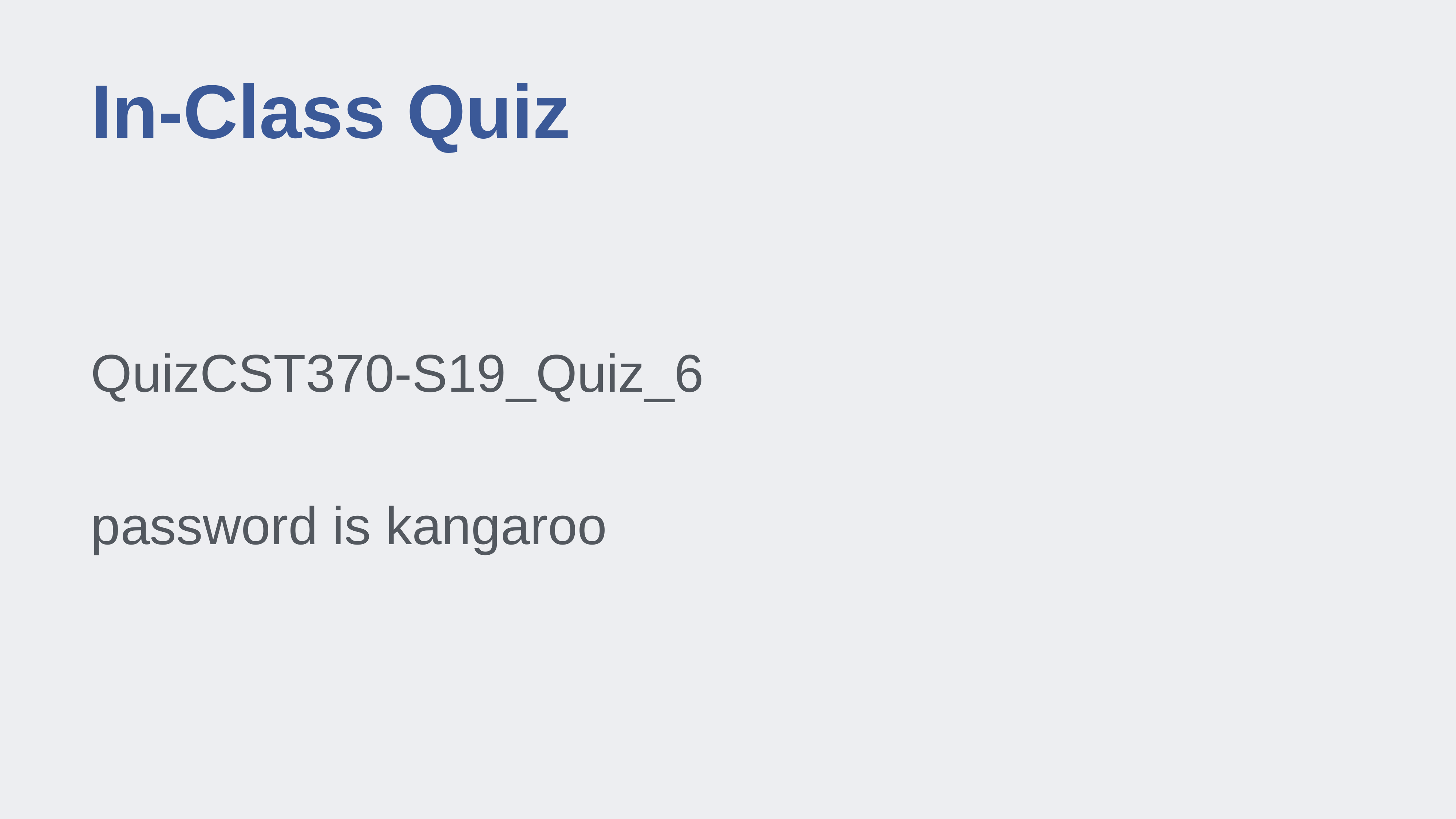

# In-Class Quiz

QuizCST370-S19_Quiz_6

password is kangaroo